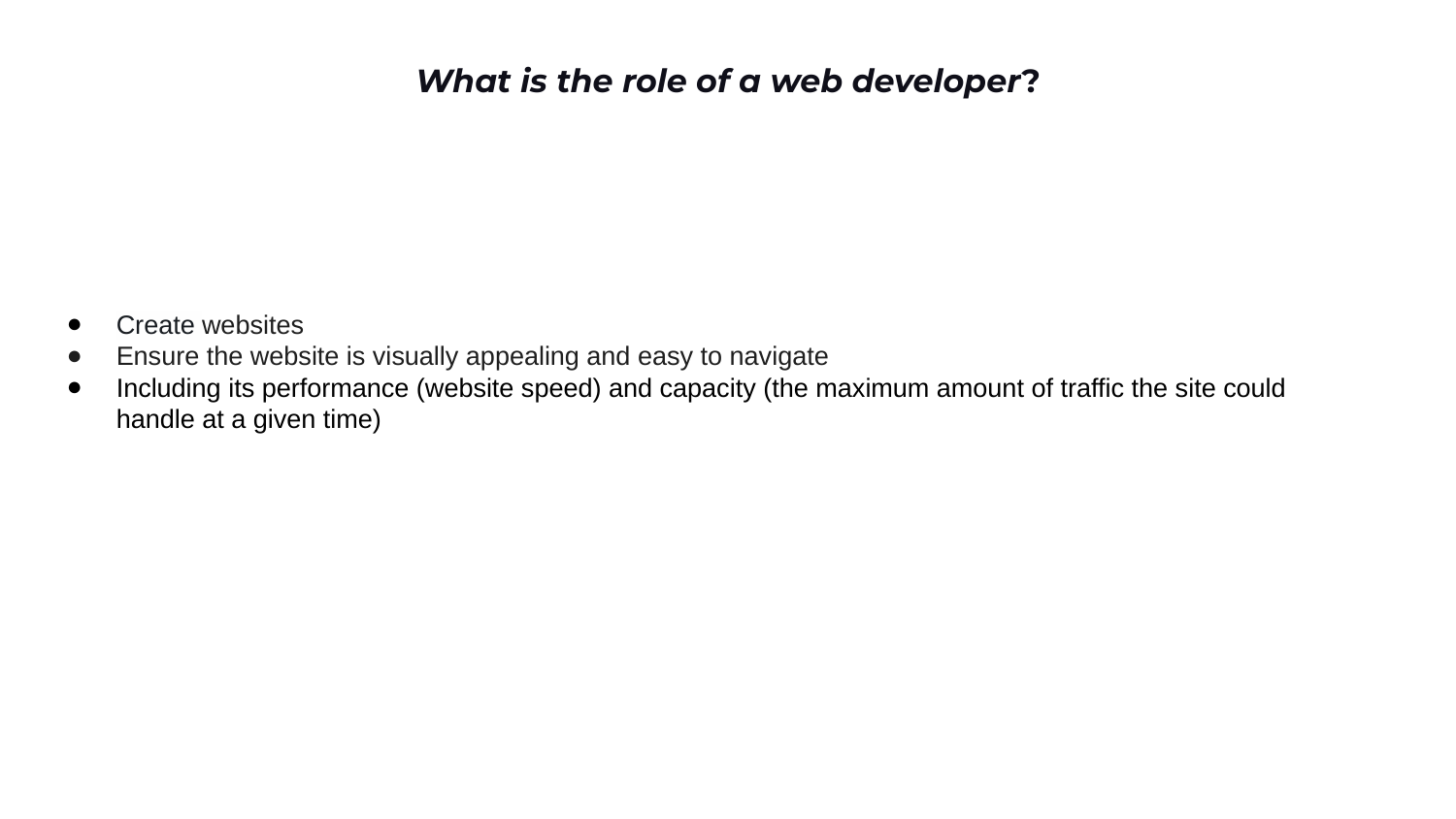

# What is the role of a web developer?

Create websites
Ensure the website is visually appealing and easy to navigate
Including its performance (website speed) and capacity (the maximum amount of traffic the site could handle at a given time)